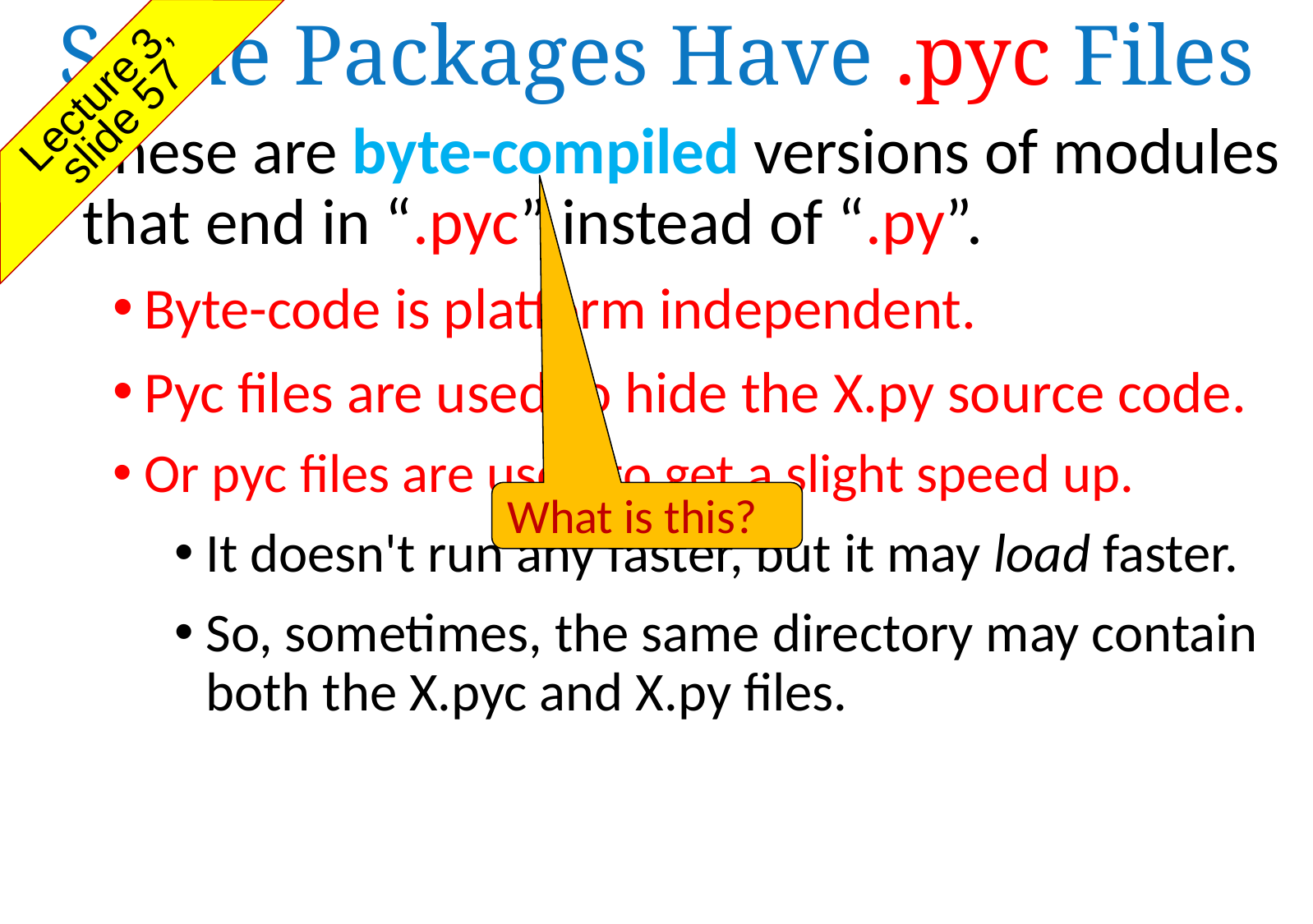

Some Packages Have .pyc Files
Lecture 3,
slide 57
These are byte-compiled versions of modules that end in “.pyc” instead of “.py”.
Byte-code is platform independent.
Pyc files are used to hide the X.py source code.
Or pyc files are used to get a slight speed up.
It doesn't run any faster, but it may load faster.
So, sometimes, the same directory may contain both the X.pyc and X.py files.
What is this?